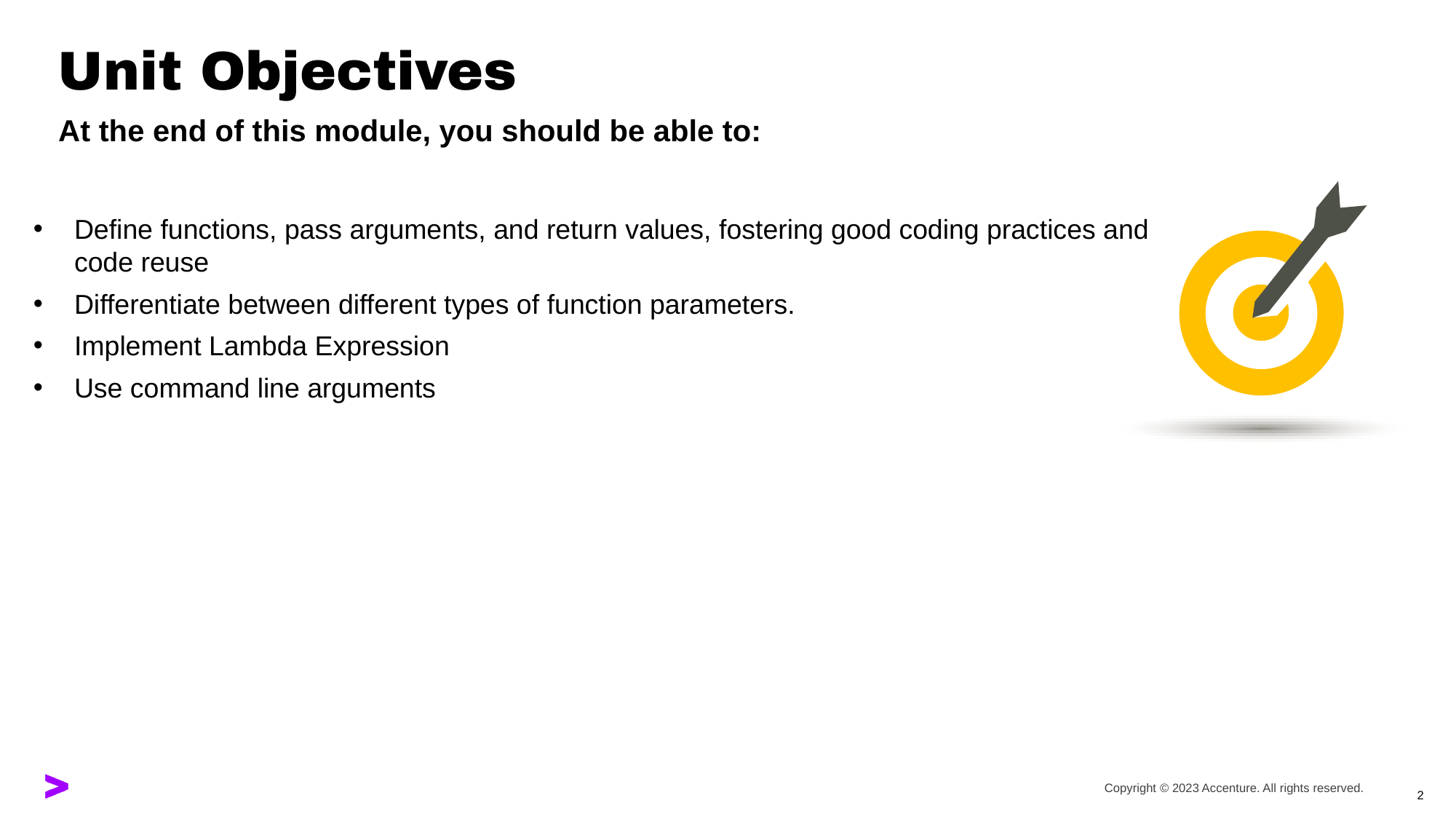

Define functions, pass arguments, and return values, fostering good coding practices and code reuse
Differentiate between different types of function parameters.
Implement Lambda Expression
Use command line arguments
2